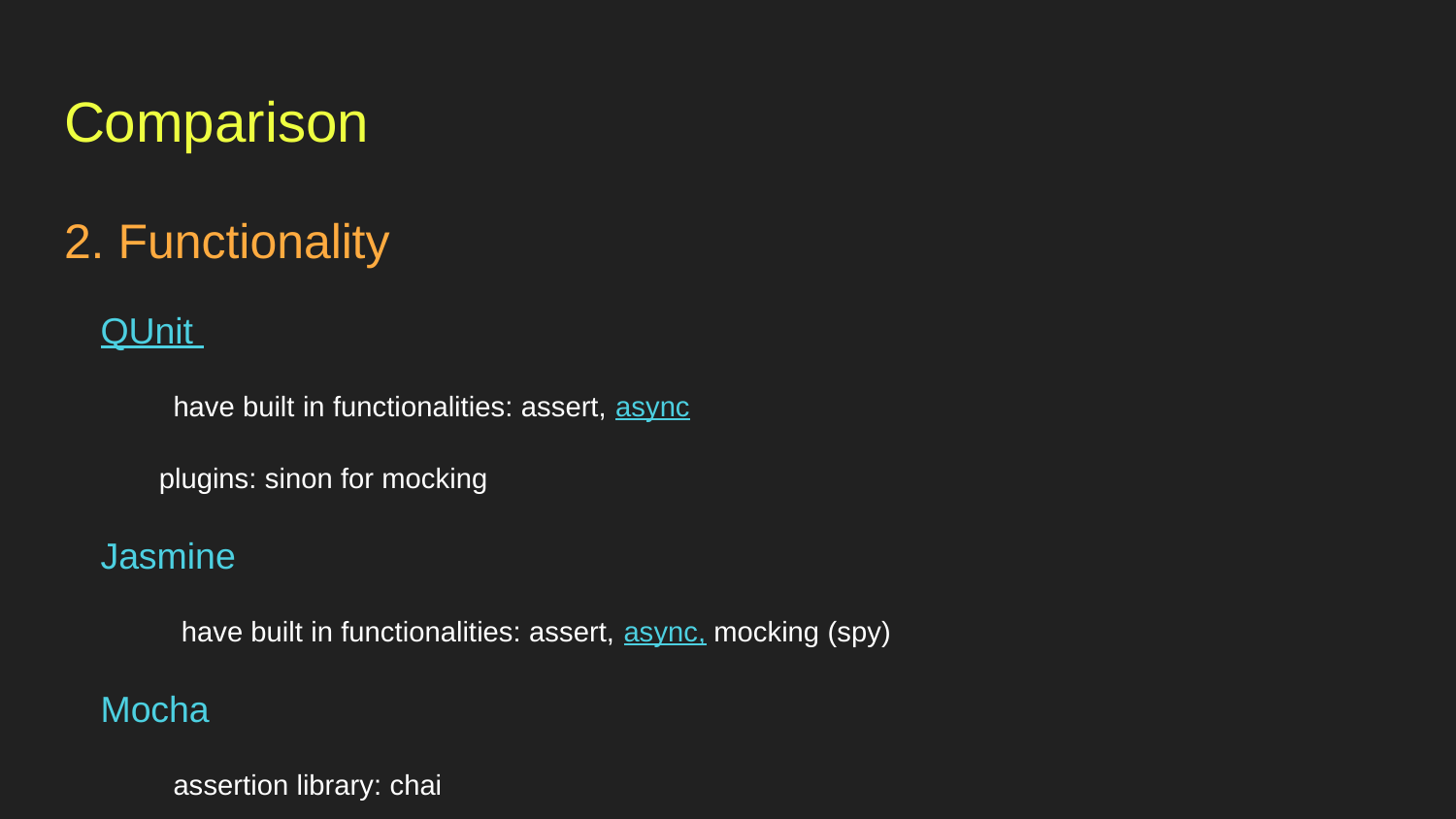

# Comparison
2. Functionality
QUnit
have built in functionalities: assert, async
plugins: sinon for mocking
Jasmine
 have built in functionalities: assert, async, mocking (spy)
Mocha
assertion library: chai
mock library: sinon
have built in support for promise